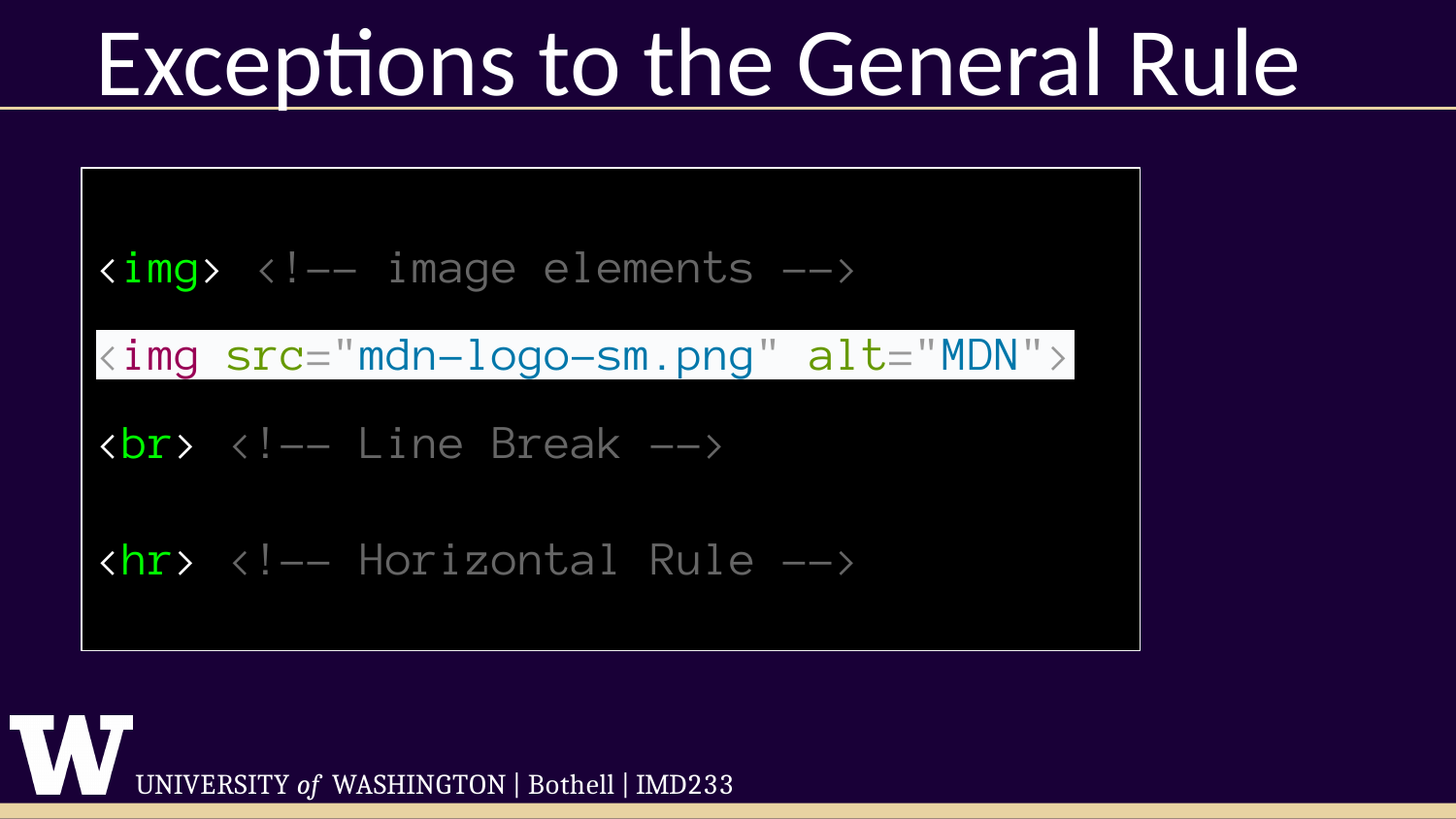

# Exceptions to the General Rule
<img> <!-- image elements -->
<img src="mdn-logo-sm.png" alt="MDN">
<br> <!-- Line Break -->

<hr> <!-- Horizontal Rule -->